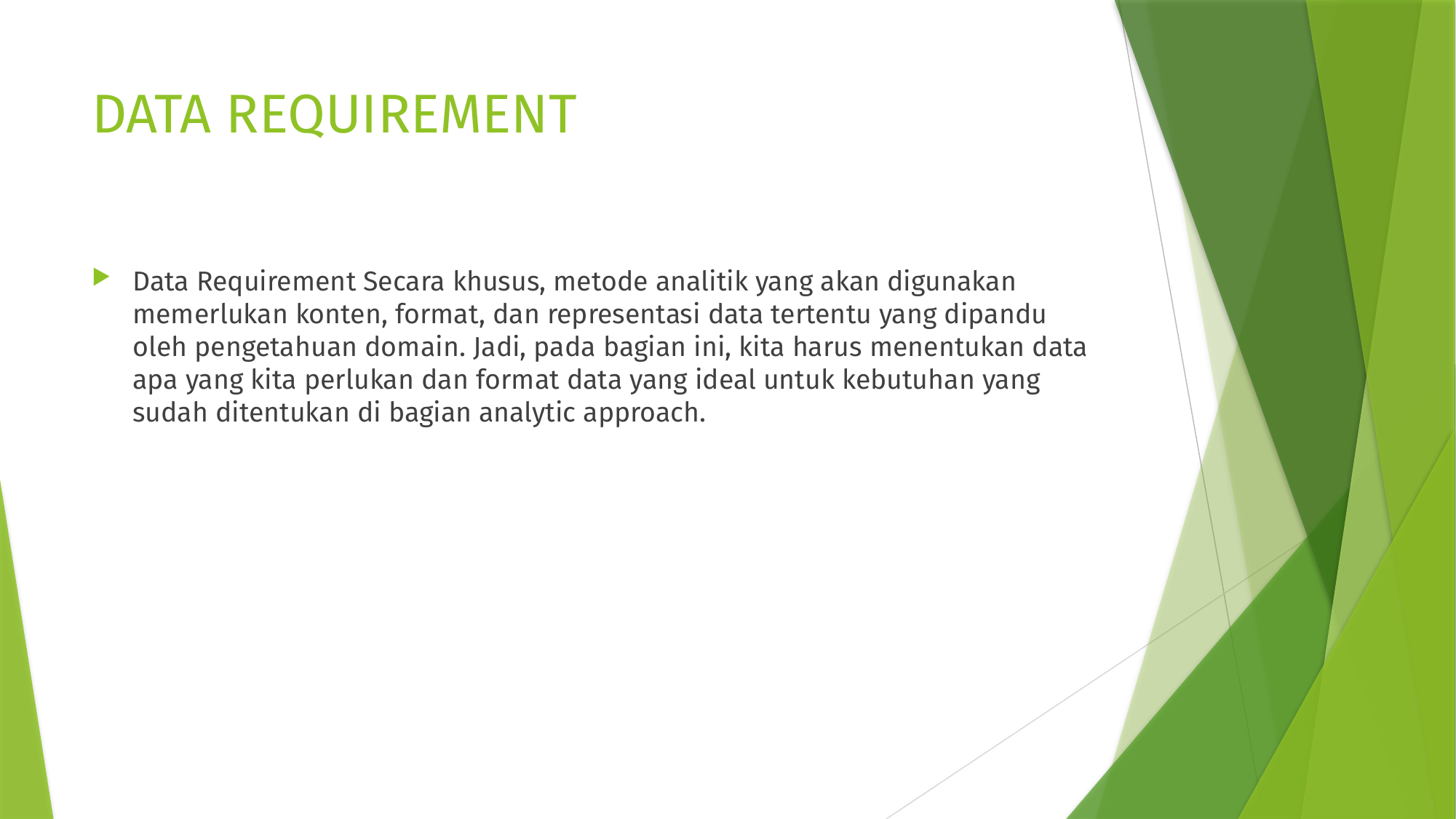

# DATA REQUIREMENT
Data Requirement Secara khusus, metode analitik yang akan digunakan memerlukan konten, format, dan representasi data tertentu yang dipandu oleh pengetahuan domain. Jadi, pada bagian ini, kita harus menentukan data apa yang kita perlukan dan format data yang ideal untuk kebutuhan yang sudah ditentukan di bagian analytic approach.